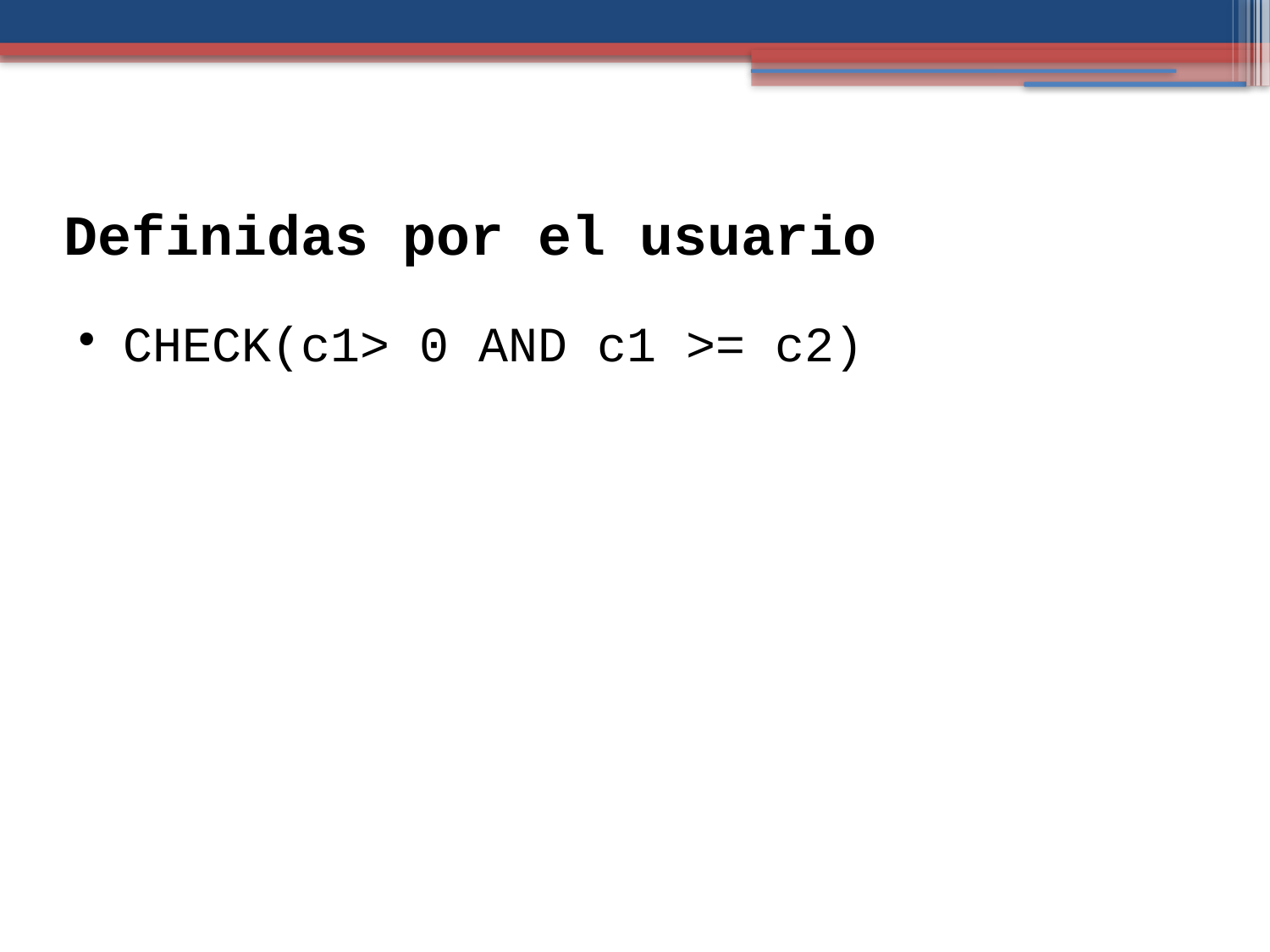

Definidas por el usuario
CHECK(c1> 0 AND c1 >= c2)